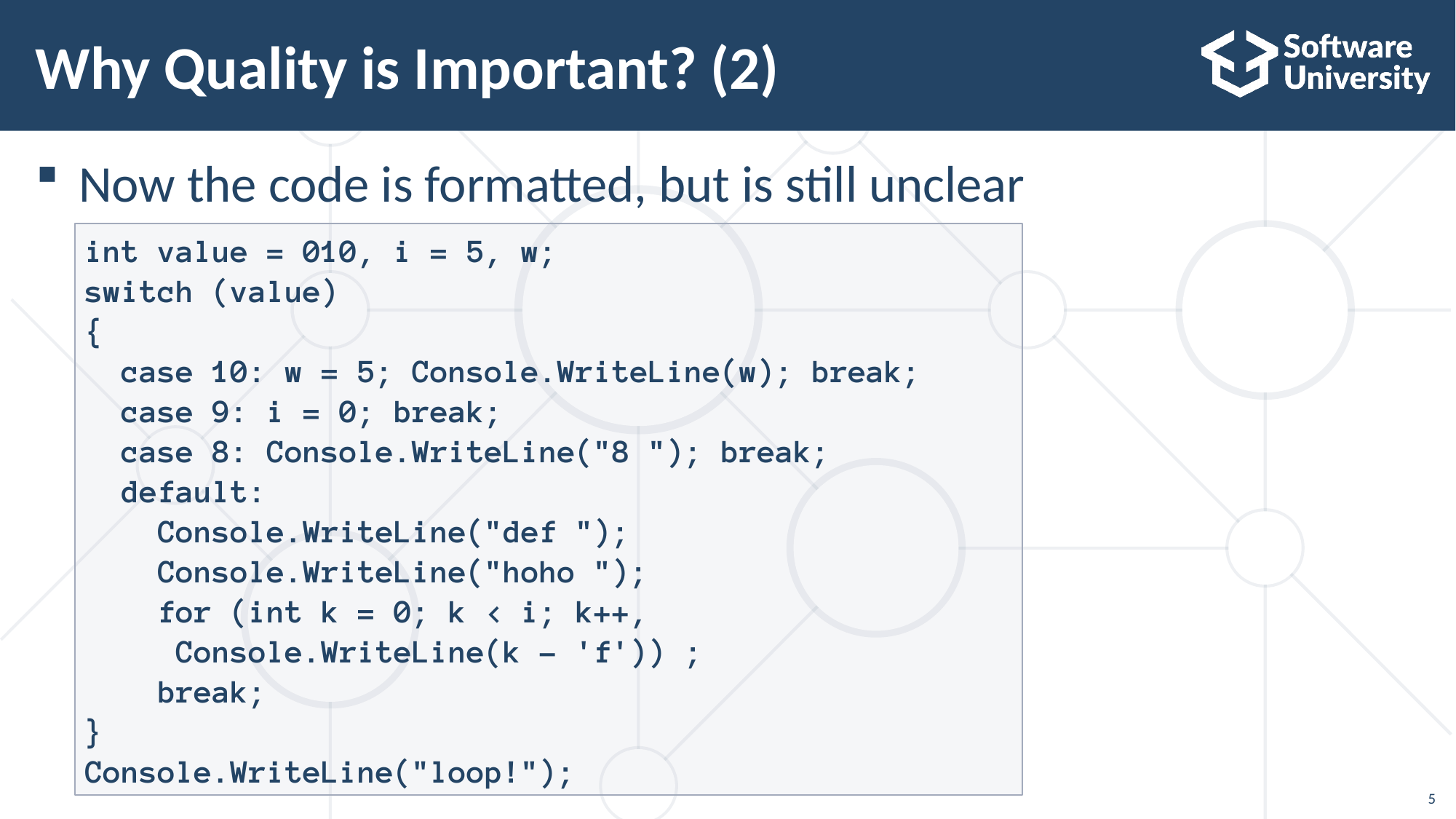

# Why Quality is Important? (2)
Now the code is formatted, but is still unclear
int value = 010, i = 5, w;
switch (value)
{
  case 10: w = 5; Console.WriteLine(w); break;
  case 9: i = 0; break;
  case 8: Console.WriteLine("8 "); break;
  default:
    Console.WriteLine("def ");
    Console.WriteLine("hoho ");
    for (int k = 0; k < i; k++,
     Console.WriteLine(k - 'f')) ;
    break;
}
Console.WriteLine("loop!");
5